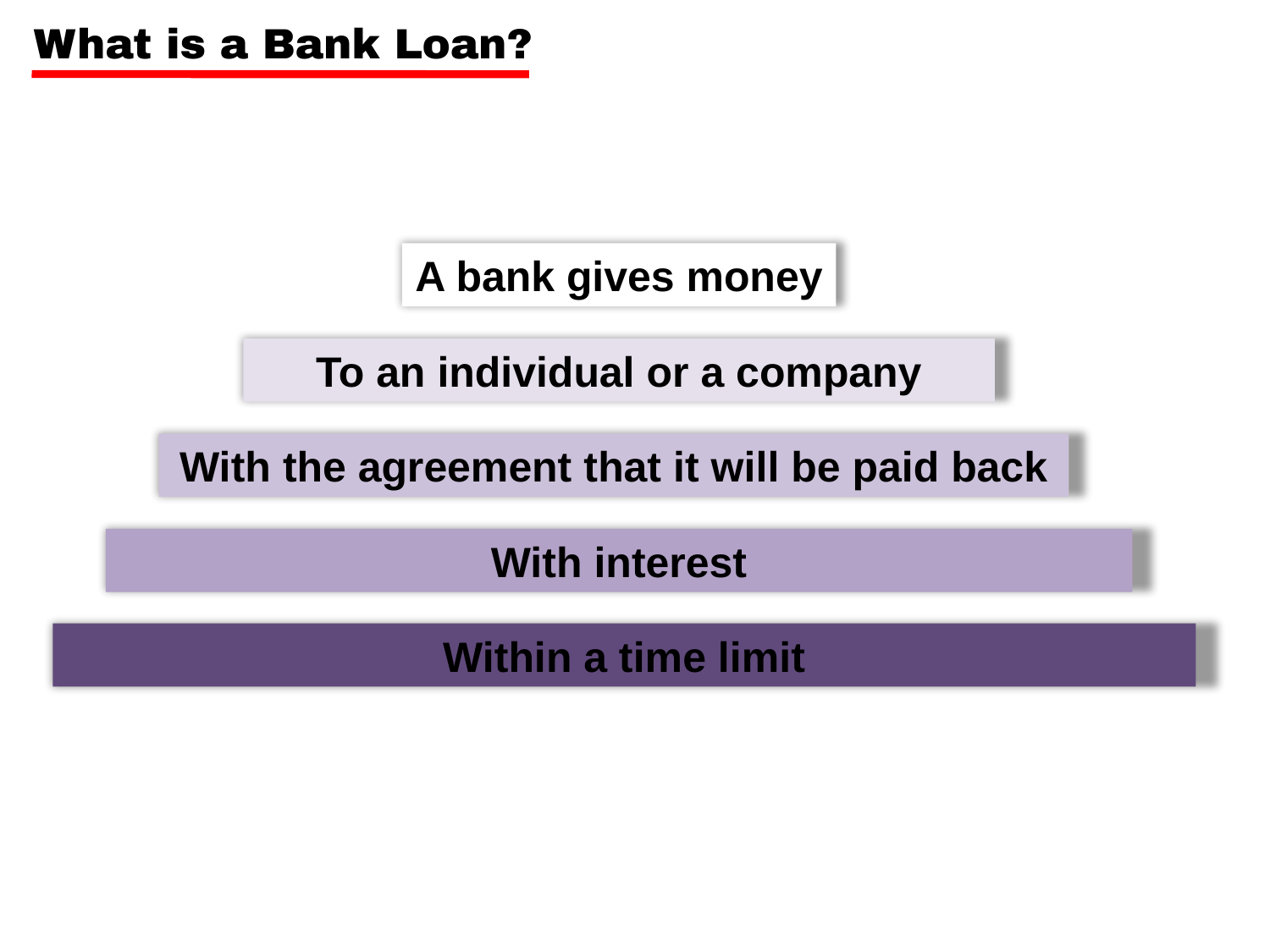

What is a Bank Loan?
A bank gives money
To an individual or a company
With the agreement that it will be paid back
With interest
Within a time limit